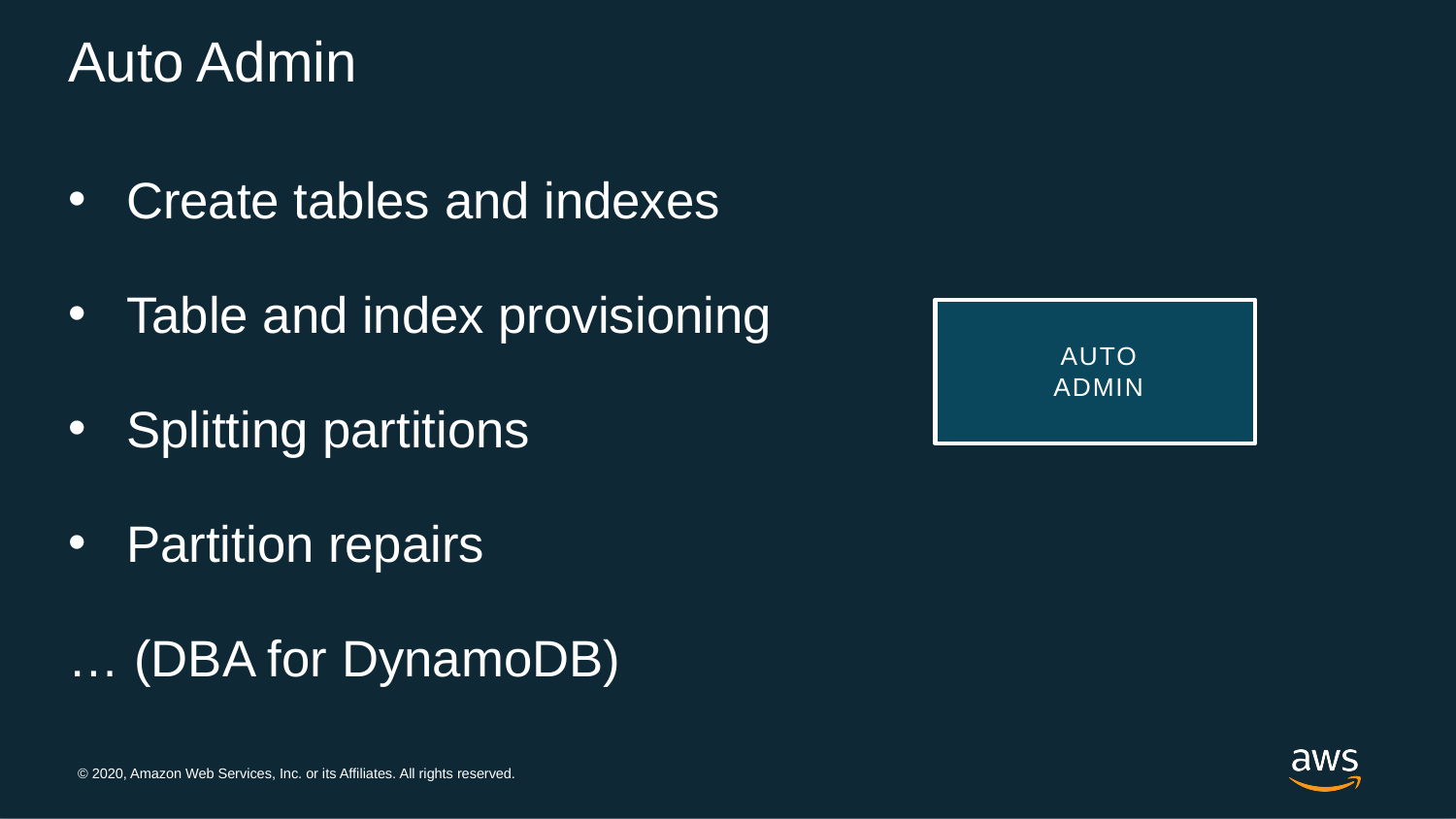

# Auto Admin
Create tables and indexes
Table and index provisioning
Splitting partitions
Partition repairs
… (DBA for DynamoDB)

AUTO
ADMIN